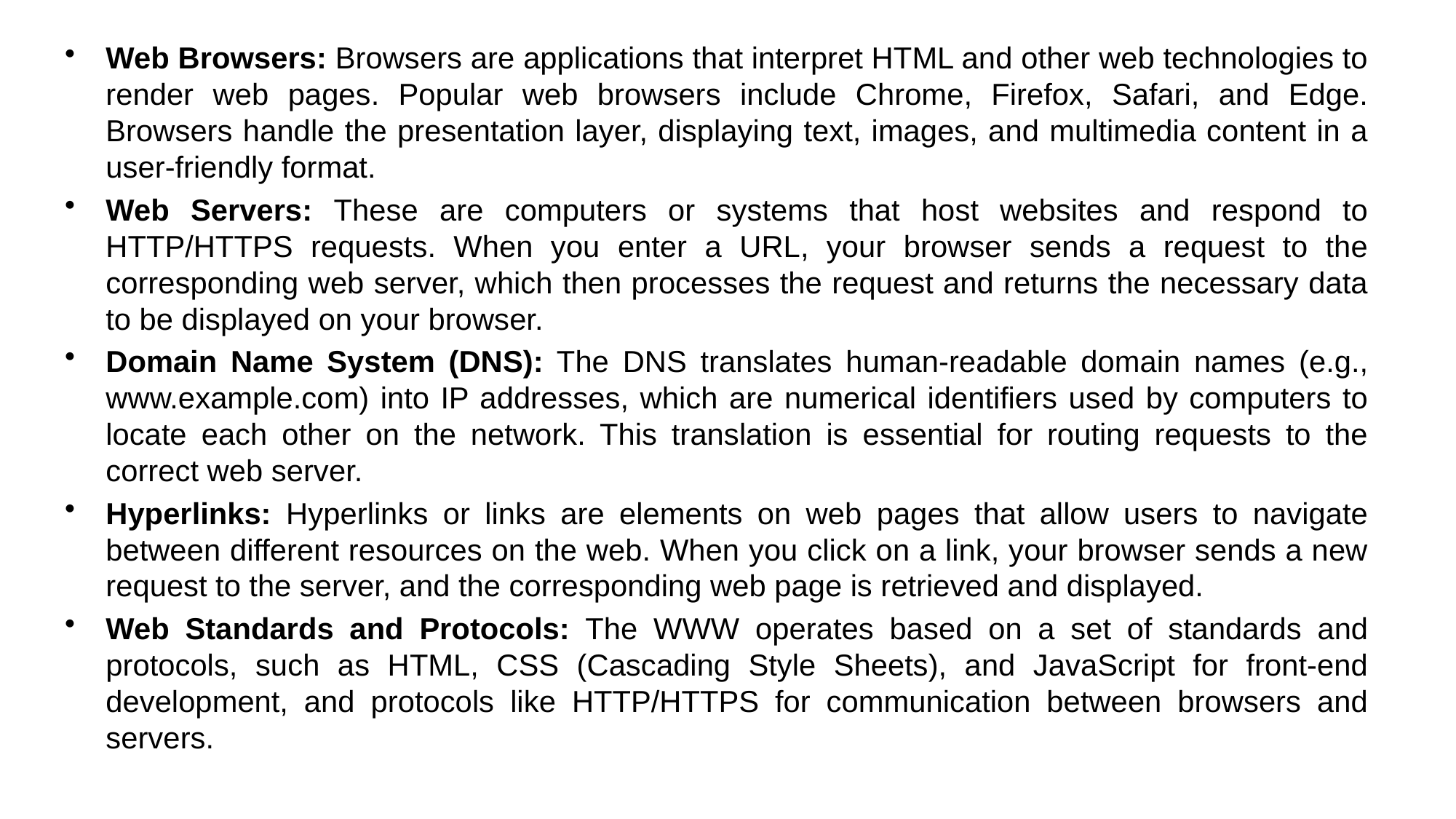

Web Browsers: Browsers are applications that interpret HTML and other web technologies to render web pages. Popular web browsers include Chrome, Firefox, Safari, and Edge. Browsers handle the presentation layer, displaying text, images, and multimedia content in a user-friendly format.
Web Servers: These are computers or systems that host websites and respond to HTTP/HTTPS requests. When you enter a URL, your browser sends a request to the corresponding web server, which then processes the request and returns the necessary data to be displayed on your browser.
Domain Name System (DNS): The DNS translates human-readable domain names (e.g., www.example.com) into IP addresses, which are numerical identifiers used by computers to locate each other on the network. This translation is essential for routing requests to the correct web server.
Hyperlinks: Hyperlinks or links are elements on web pages that allow users to navigate between different resources on the web. When you click on a link, your browser sends a new request to the server, and the corresponding web page is retrieved and displayed.
Web Standards and Protocols: The WWW operates based on a set of standards and protocols, such as HTML, CSS (Cascading Style Sheets), and JavaScript for front-end development, and protocols like HTTP/HTTPS for communication between browsers and servers.